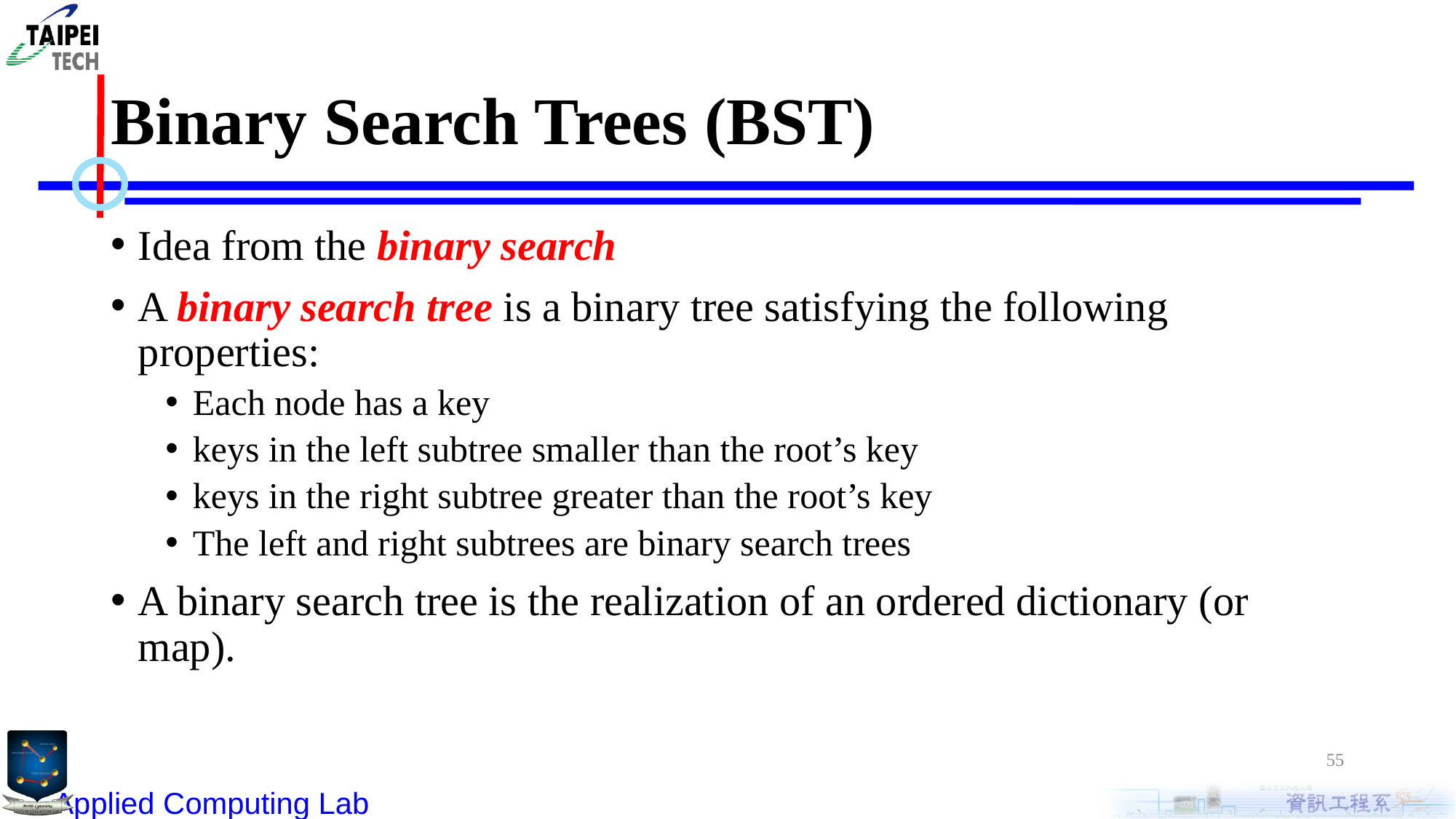

# Binary Search Trees (BST)
Idea from the binary search
A binary search tree is a binary tree satisfying the following properties:
Each node has a key
keys in the left subtree smaller than the root’s key
keys in the right subtree greater than the root’s key
The left and right subtrees are binary search trees
A binary search tree is the realization of an ordered dictionary (or map).
55